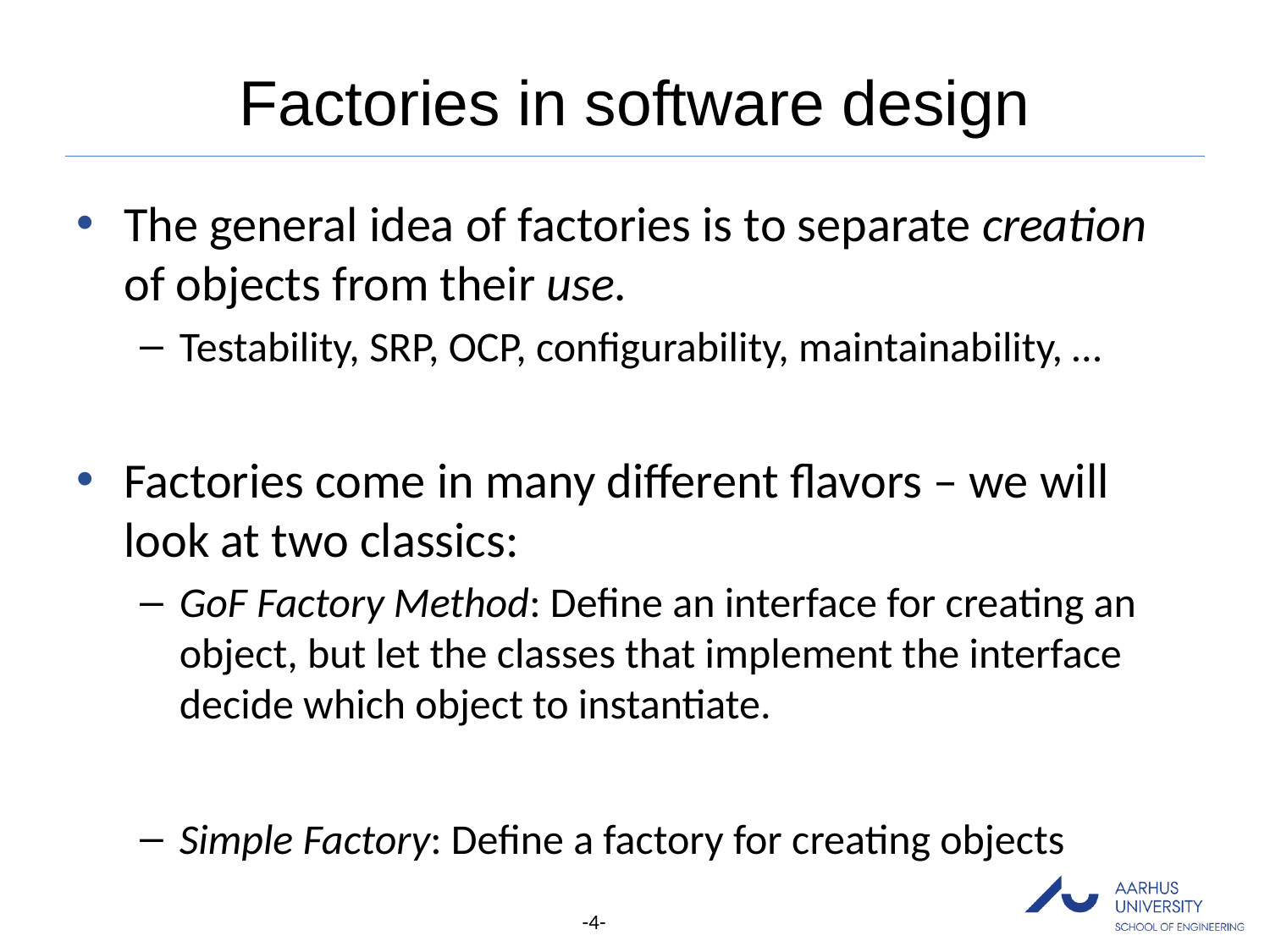

# Factories in software design
The general idea of factories is to separate creation of objects from their use.
Testability, SRP, OCP, configurability, maintainability, …

Factories come in many different flavors – we will look at two classics:
GoF Factory Method: Define an interface for creating an object, but let the classes that implement the interface decide which object to instantiate.

Simple Factory: Define a factory for creating objects